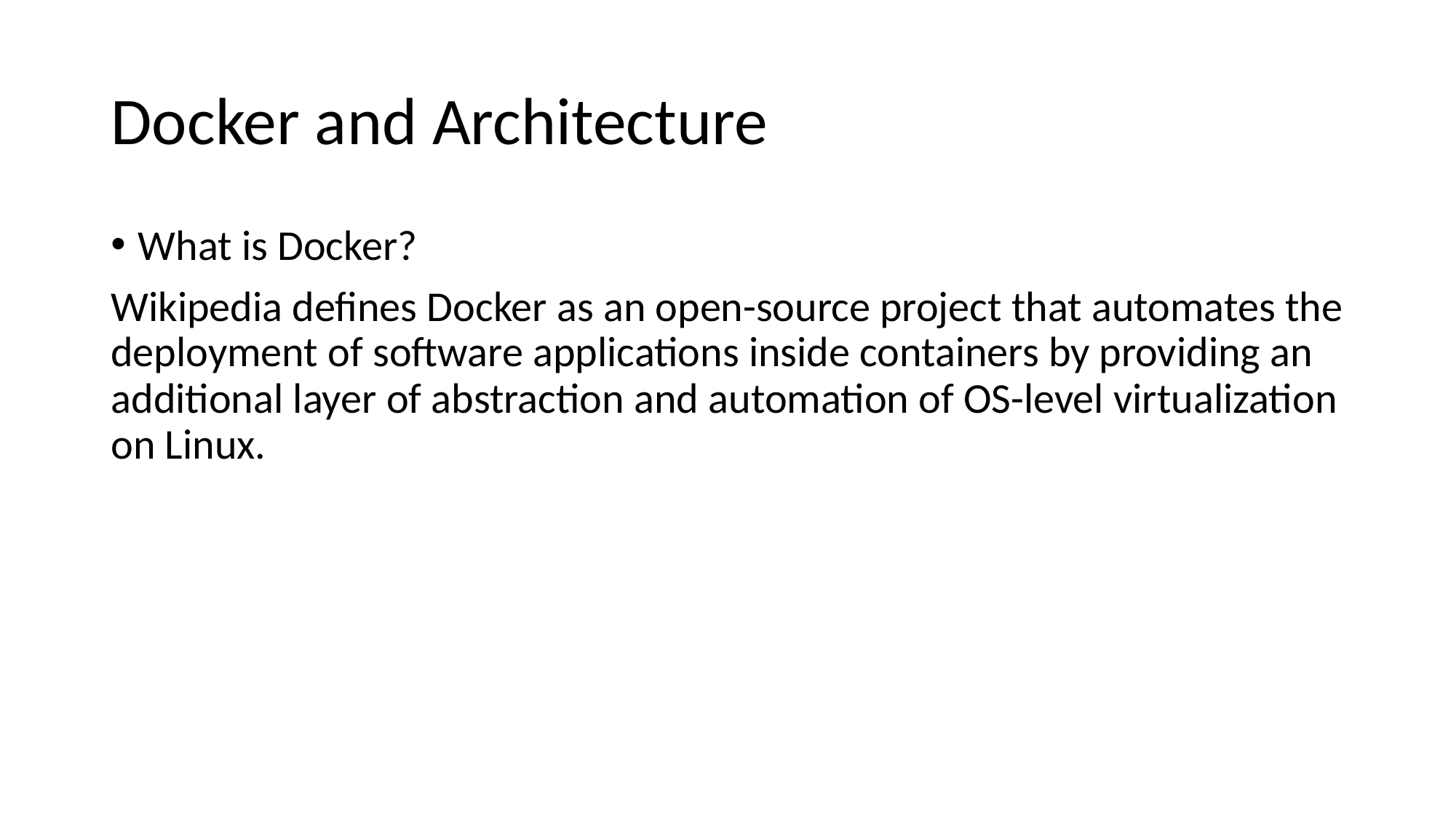

# Docker and Architecture
What is Docker?
Wikipedia defines Docker as an open-source project that automates the deployment of software applications inside containers by providing an additional layer of abstraction and automation of OS-level virtualization on Linux.